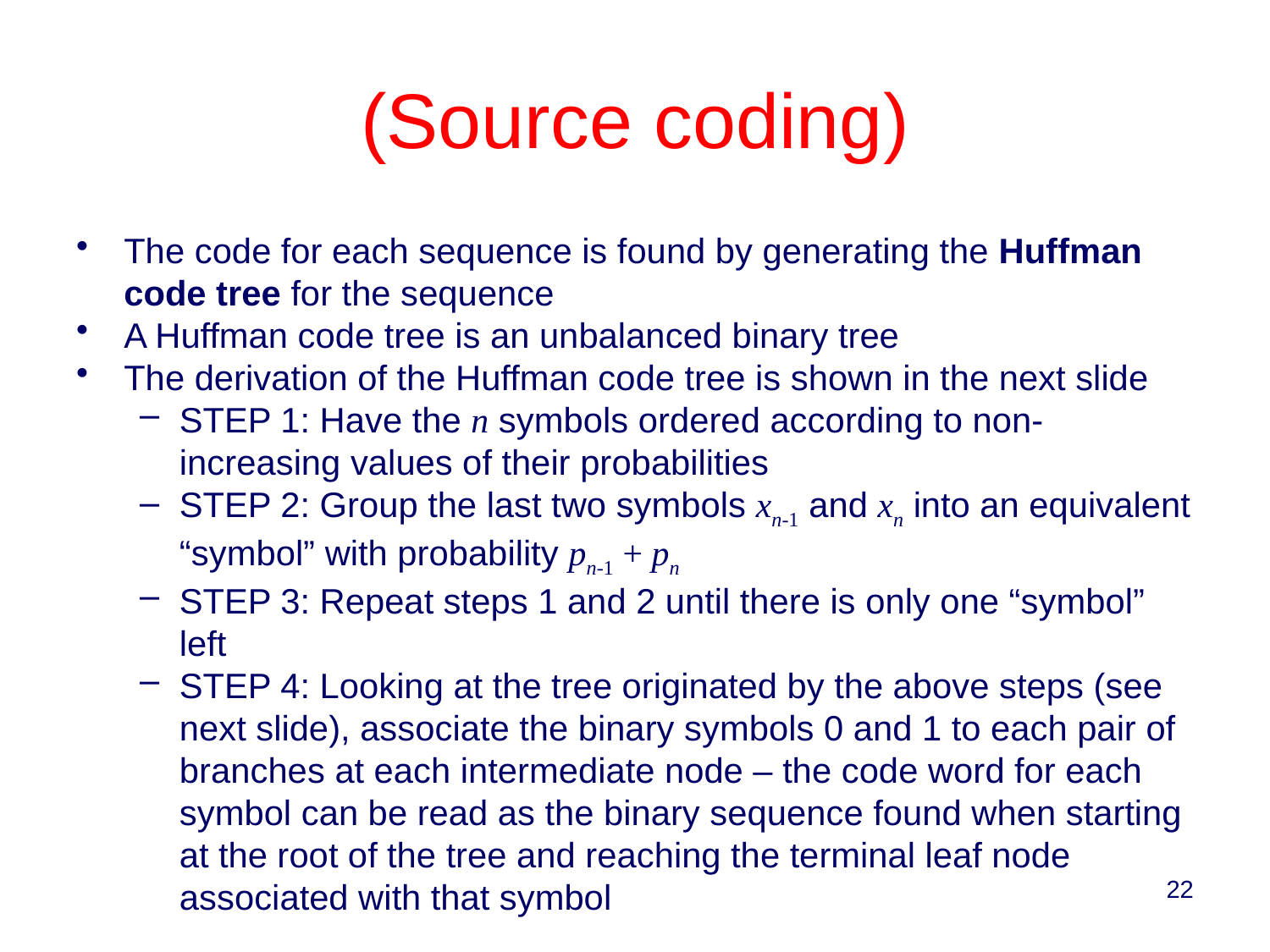

# (Source coding)
The code for each sequence is found by generating the Huffman code tree for the sequence
A Huffman code tree is an unbalanced binary tree
The derivation of the Huffman code tree is shown in the next slide
STEP 1: Have the n symbols ordered according to non-increasing values of their probabilities
STEP 2: Group the last two symbols xn-1 and xn into an equivalent “symbol” with probability pn-1 + pn
STEP 3: Repeat steps 1 and 2 until there is only one “symbol” left
STEP 4: Looking at the tree originated by the above steps (see next slide), associate the binary symbols 0 and 1 to each pair of branches at each intermediate node – the code word for each symbol can be read as the binary sequence found when starting at the root of the tree and reaching the terminal leaf node associated with that symbol
22